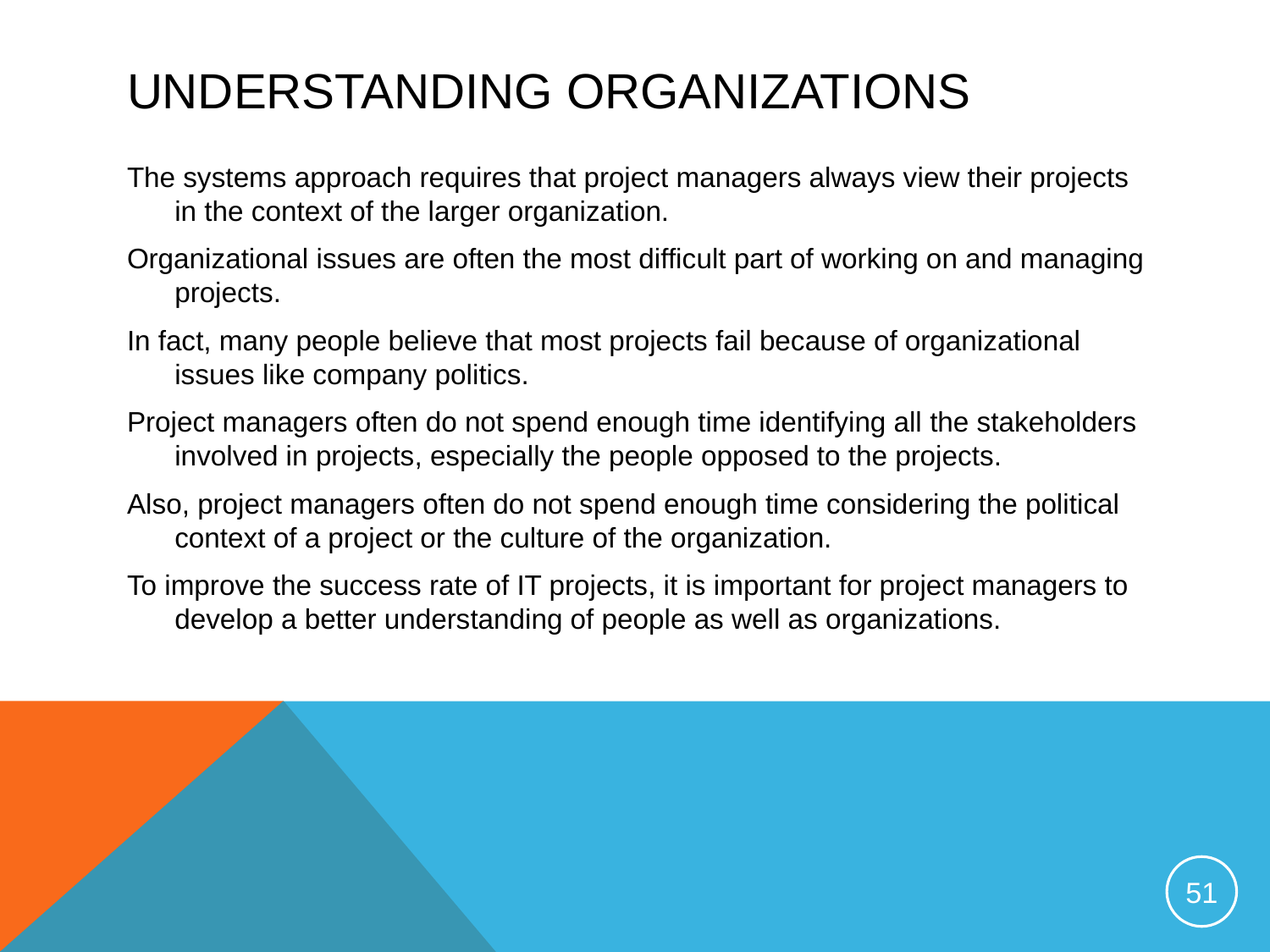

# UNDERSTANDING ORGANIZATIONS
The systems approach requires that project managers always view their projects in the context of the larger organization.
Organizational issues are often the most difficult part of working on and managing projects.
In fact, many people believe that most projects fail because of organizational issues like company politics.
Project managers often do not spend enough time identifying all the stakeholders involved in projects, especially the people opposed to the projects.
Also, project managers often do not spend enough time considering the political context of a project or the culture of the organization.
To improve the success rate of IT projects, it is important for project managers to develop a better understanding of people as well as organizations.
51